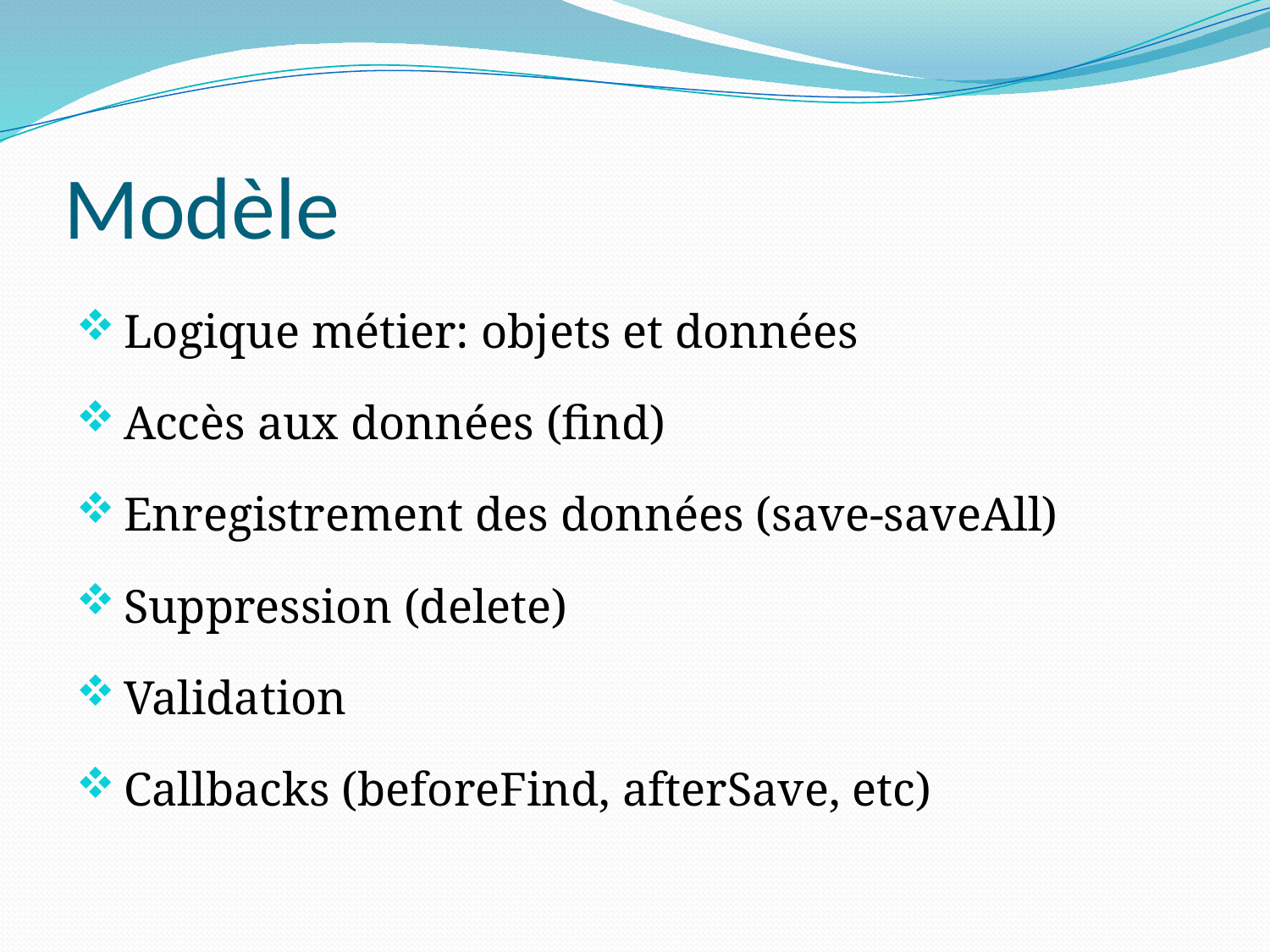

# Modèle
Logique métier: objets et données
Accès aux données (find)
Enregistrement des données (save-saveAll)
Suppression (delete)
Validation
Callbacks (beforeFind, afterSave, etc)